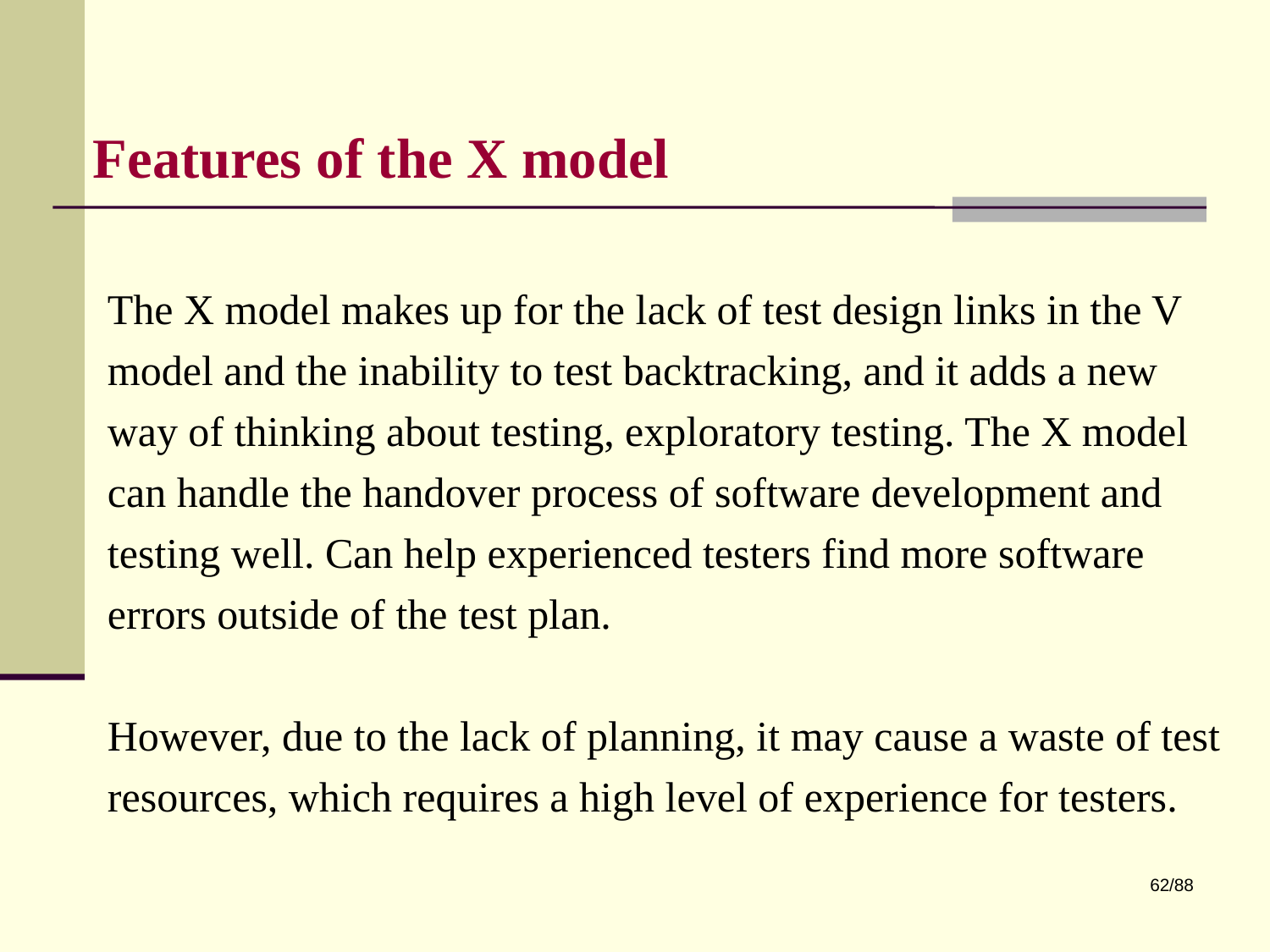

# Features of the X model
The X model makes up for the lack of test design links in the V model and the inability to test backtracking, and it adds a new way of thinking about testing, exploratory testing. The X model can handle the handover process of software development and testing well. Can help experienced testers find more software errors outside of the test plan.

However, due to the lack of planning, it may cause a waste of test resources, which requires a high level of experience for testers.
62/88